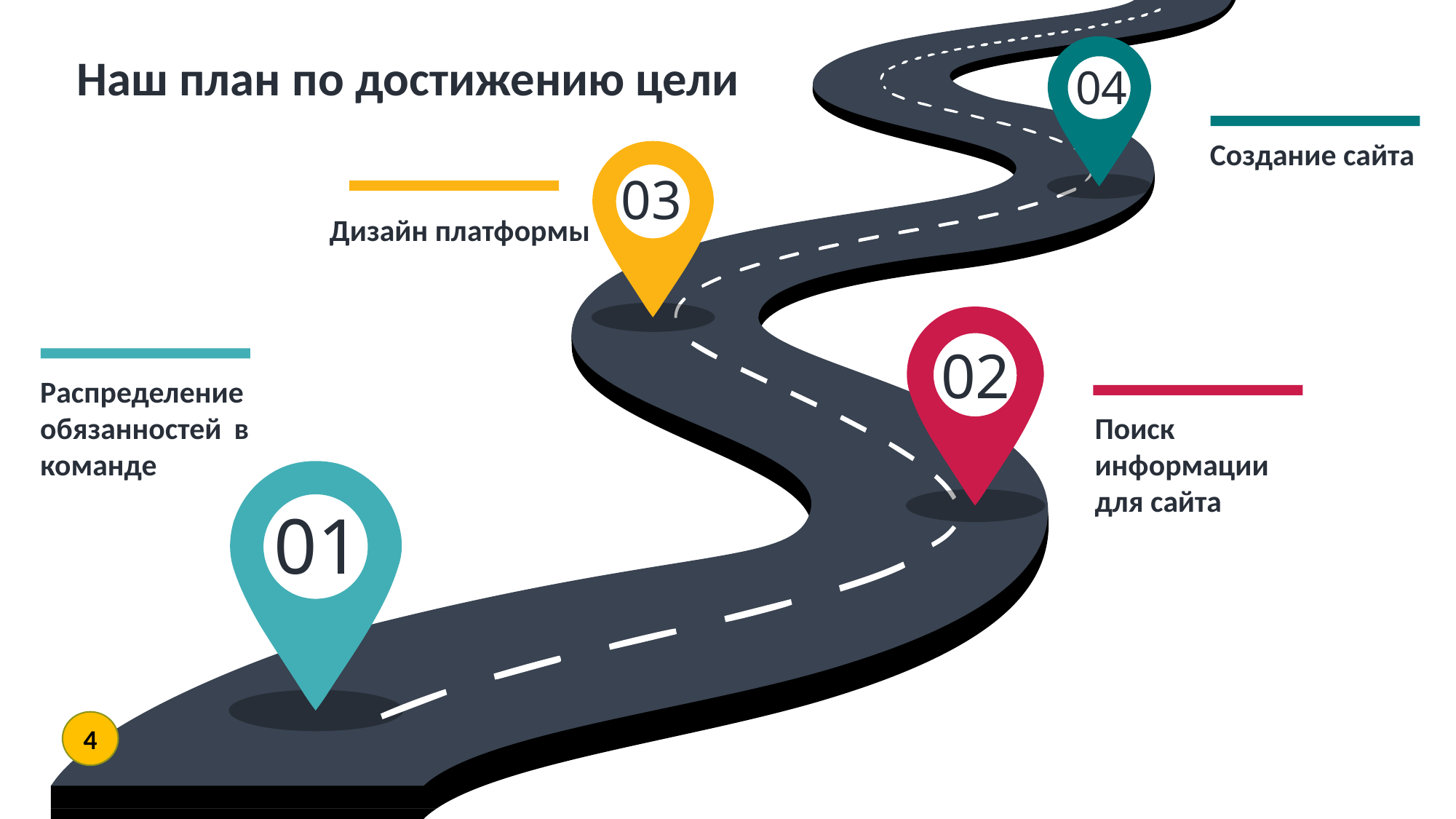

Наш план по достижению цели
04

Создание сайта

03

Дизайн платформы

02

Распределение обязанностей в команде

Поиск информации для сайта

01
4